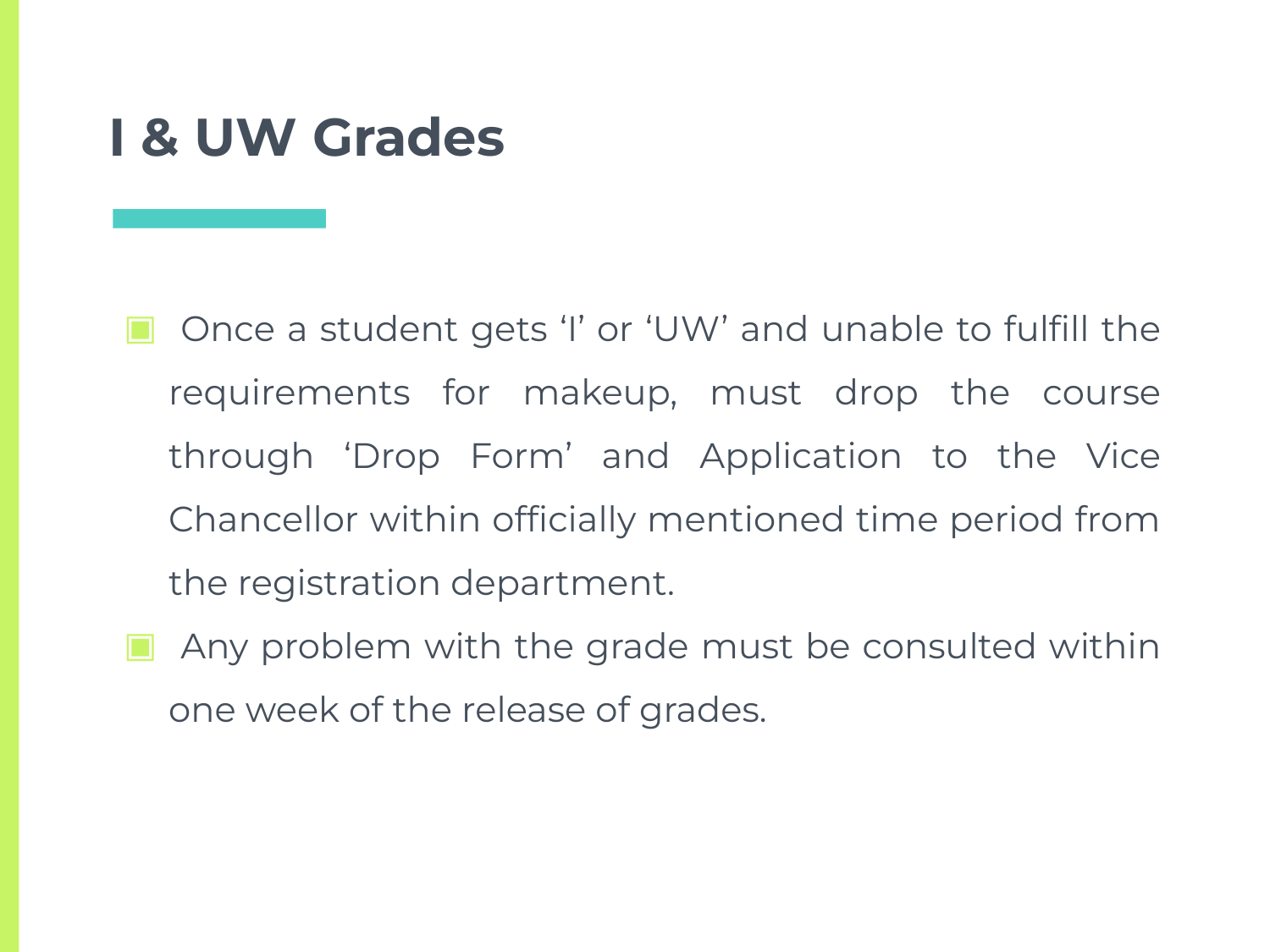

# I & UW Grades
 Once a student gets ‘I’ or ‘UW’ and unable to fulfill the requirements for makeup, must drop the course through ‘Drop Form’ and Application to the Vice Chancellor within officially mentioned time period from the registration department.
 Any problem with the grade must be consulted within one week of the release of grades.